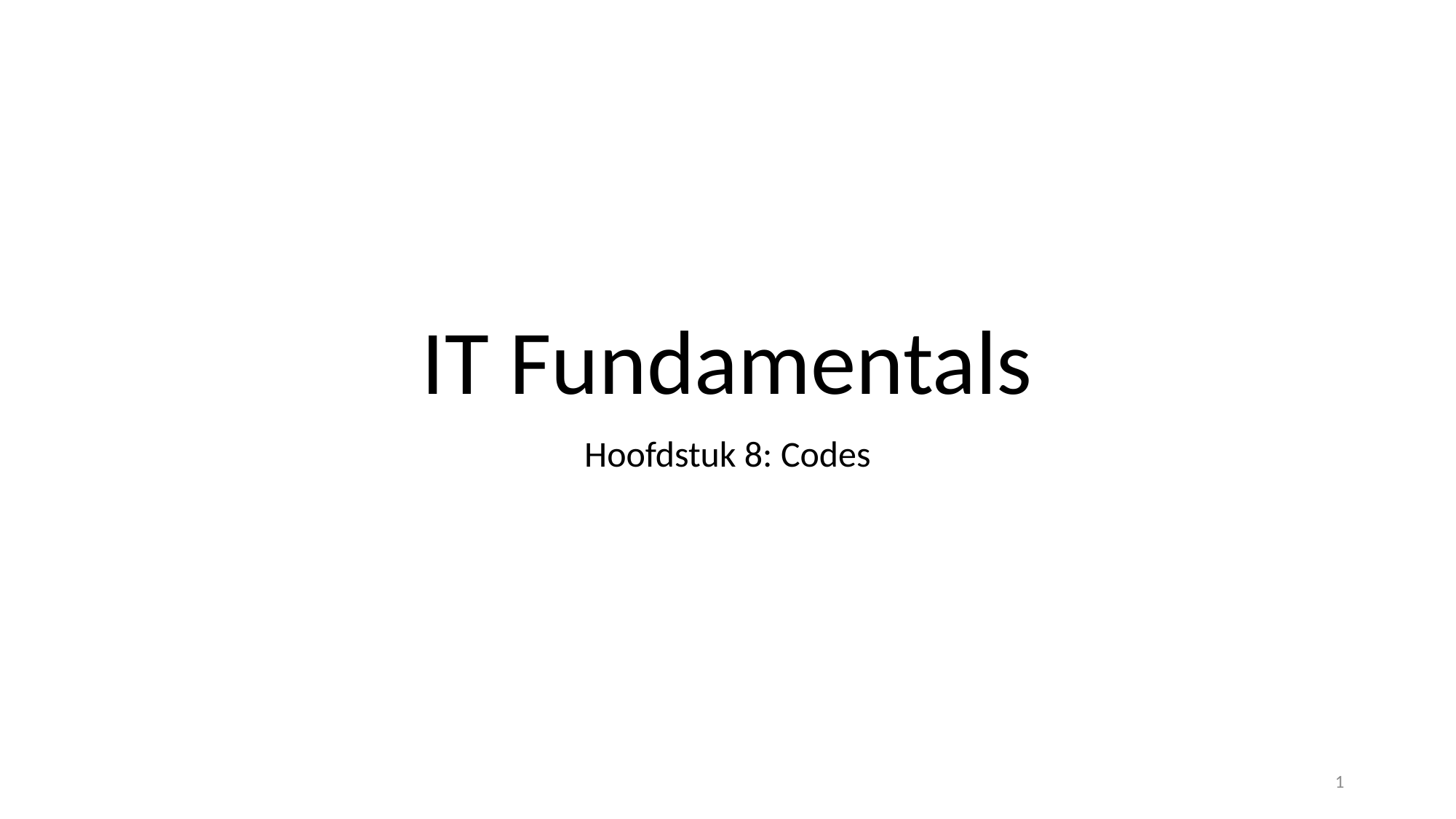

# IT Fundamentals
Hoofdstuk 8: Codes
1